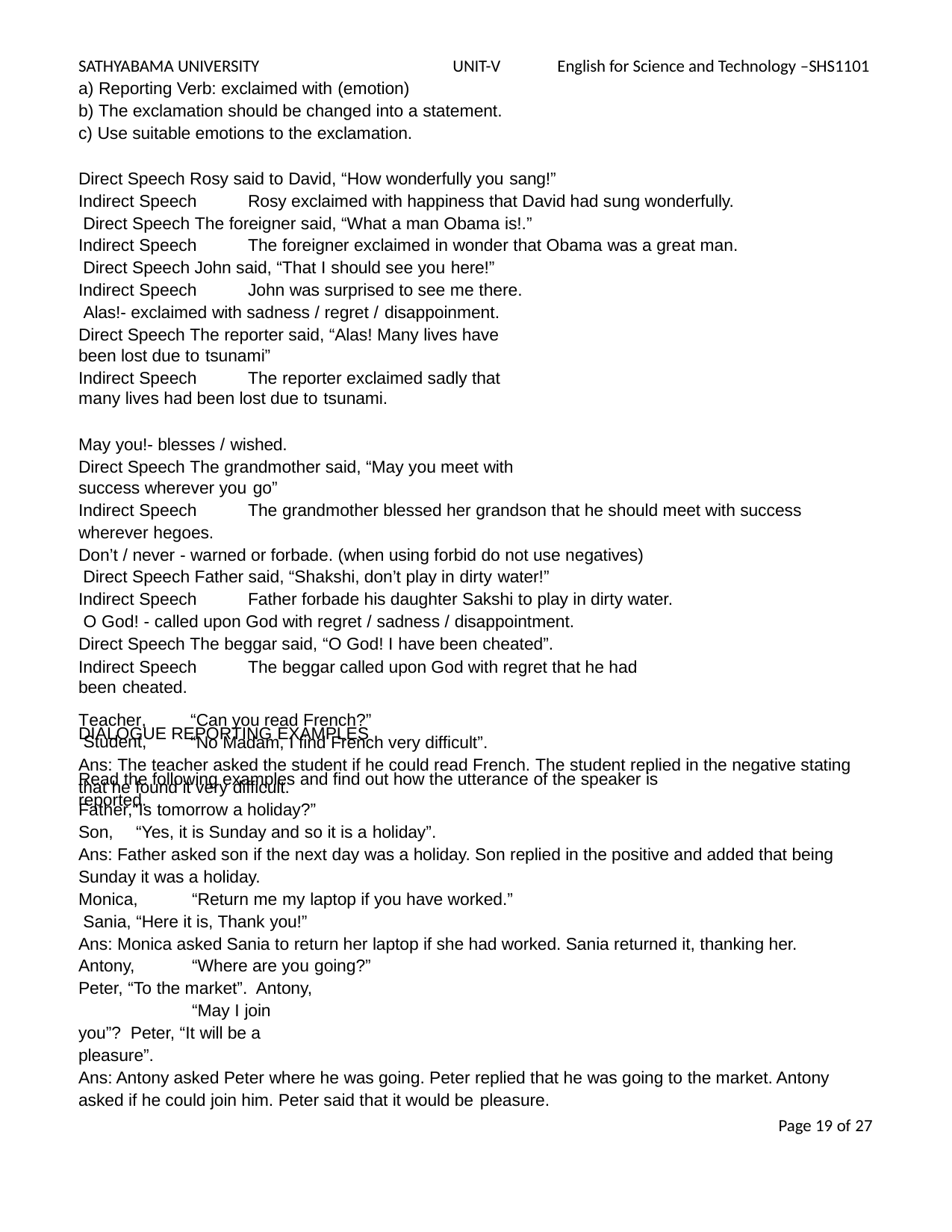

SATHYABAMA UNIVERSITY	UNIT-V
Reporting Verb: exclaimed with (emotion)
The exclamation should be changed into a statement.
Use suitable emotions to the exclamation.
English for Science and Technology –SHS1101
Direct Speech Rosy said to David, “How wonderfully you sang!”
Indirect Speech	Rosy exclaimed with happiness that David had sung wonderfully.  Direct Speech The foreigner said, “What a man Obama is!.”
Indirect Speech	The foreigner exclaimed in wonder that Obama was a great man.  Direct Speech John said, “That I should see you here!”
Indirect Speech	John was surprised to see me there.  Alas!- exclaimed with sadness / regret / disappoinment.
Direct Speech The reporter said, “Alas! Many lives have been lost due to tsunami”
Indirect Speech	The reporter exclaimed sadly that many lives had been lost due to tsunami.

May you!- blesses / wished.
Direct Speech The grandmother said, “May you meet with success wherever you go”
Indirect Speech	The grandmother blessed her grandson that he should meet with success  wherever hegoes.
Don’t / never - warned or forbade. (when using forbid do not use negatives)  Direct Speech Father said, “Shakshi, don’t play in dirty water!”
Indirect Speech	Father forbade his daughter Sakshi to play in dirty water.  O God! - called upon God with regret / sadness / disappointment.
Direct Speech The beggar said, “O God! I have been cheated”.
Indirect Speech	The beggar called upon God with regret that he had been cheated.

DIALOGUE REPORTING EXAMPLES

Read the following examples and find out how the utterance of the speaker is reported.
Teacher,  Student,
“Can you read French?”
“No Madam, I find French very difficult”.
Ans: The teacher asked the student if he could read French. The student replied in the negative stating  that he found it very difficult.
Father,“Is tomorrow a holiday?”
Son,	“Yes, it is Sunday and so it is a holiday”.
Ans: Father asked son if the next day was a holiday. Son replied in the positive and added that being  Sunday it was a holiday.
Monica,	“Return me my laptop if you have worked.”  Sania, “Here it is, Thank you!”
Ans: Monica asked Sania to return her laptop if she had worked. Sania returned it, thanking her.  Antony,	“Where are you going?”
Peter, “To the market”.  Antony,	“May I join you”?  Peter, “It will be a pleasure”.
Ans: Antony asked Peter where he was going. Peter replied that he was going to the market. Antony  asked if he could join him. Peter said that it would be pleasure.
Page 19 of 27